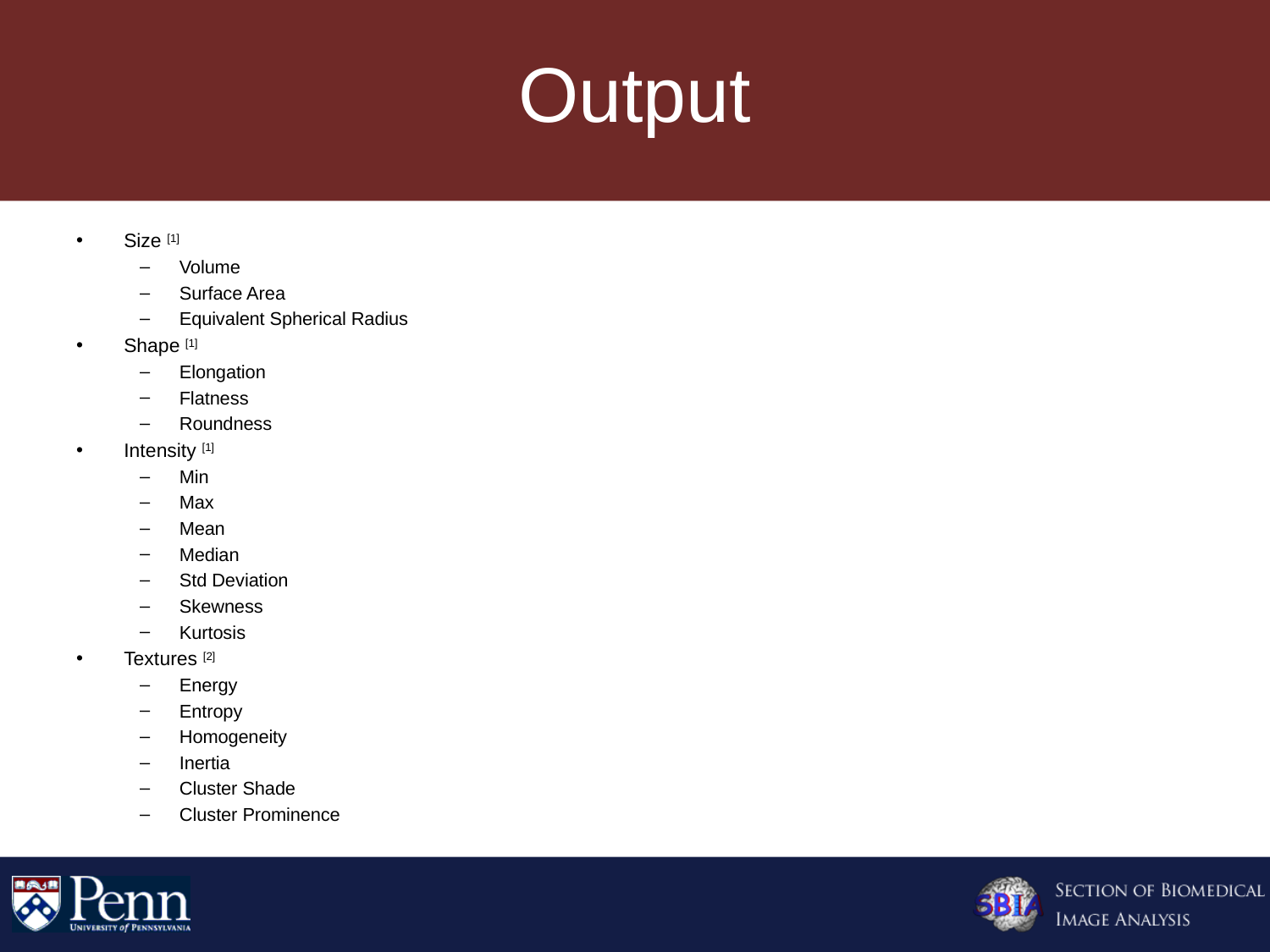

# Output
Size [1]
Volume
Surface Area
Equivalent Spherical Radius
Shape [1]
Elongation
Flatness
Roundness
Intensity [1]
Min
Max
Mean
Median
Std Deviation
Skewness
Kurtosis
Textures [2]
Energy
Entropy
Homogeneity
Inertia
Cluster Shade
Cluster Prominence